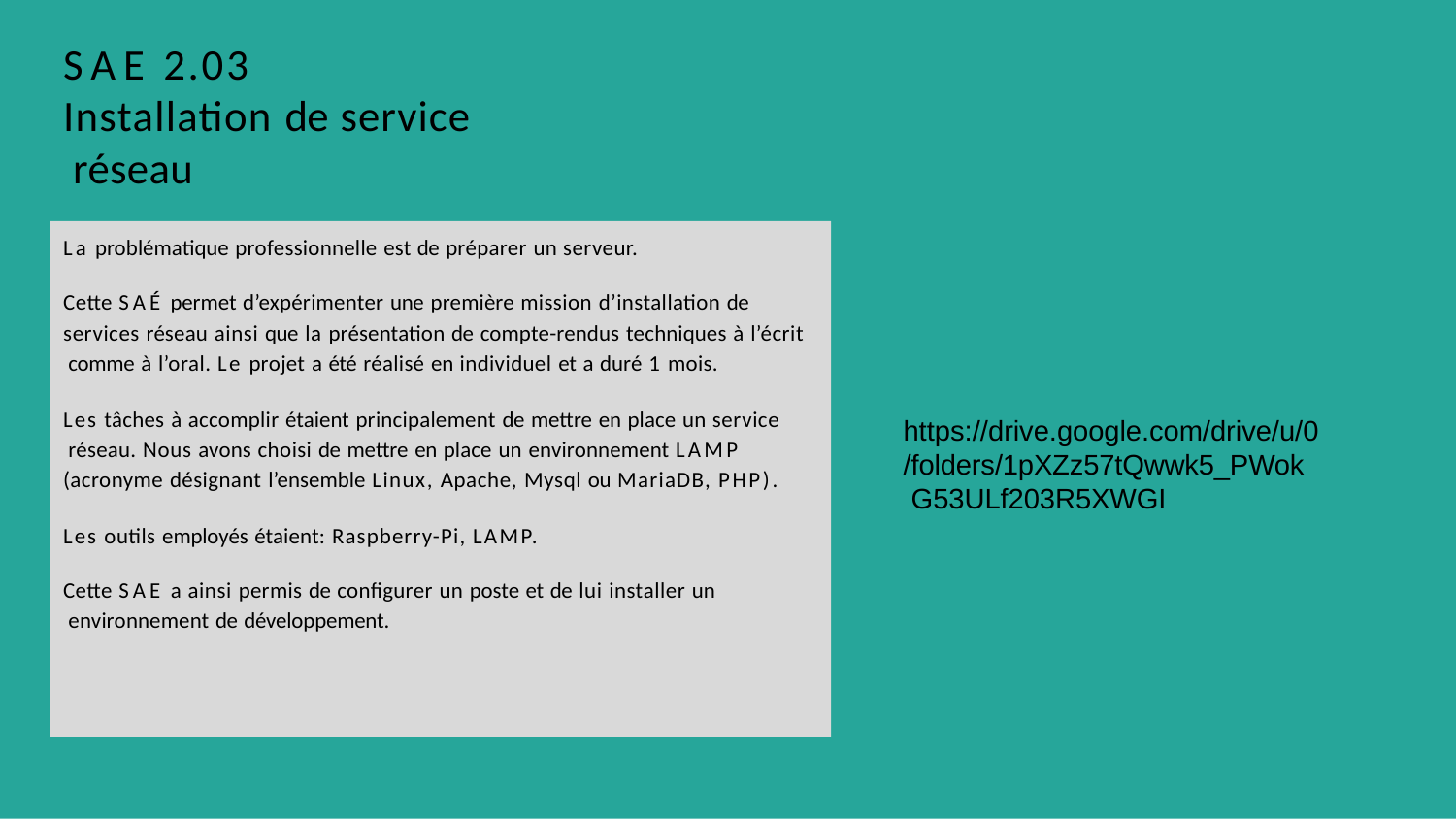

# SAE 2.03
Installation de service  réseau

La problématique professionnelle est de préparer un serveur.

Cette SAÉ permet d’expérimenter une première mission d’installation de  services réseau ainsi que la présentation de compte-rendus techniques à l’écrit  comme à l’oral. Le projet a été réalisé en individuel et a duré 1 mois.
Les tâches à accomplir étaient principalement de mettre en place un service  réseau. Nous avons choisi de mettre en place un environnement LAMP  (acronyme désignant l’ensemble Linux, Apache, Mysql ou MariaDB, PHP).
https://drive.google.com/drive/u/0
/folders/1pXZz57tQwwk5_PWok  G53ULf203R5XWGI
Les outils employés étaient: Raspberry-Pi, LAMP.

Cette SAE a ainsi permis de conﬁgurer un poste et de lui installer un  environnement de développement.